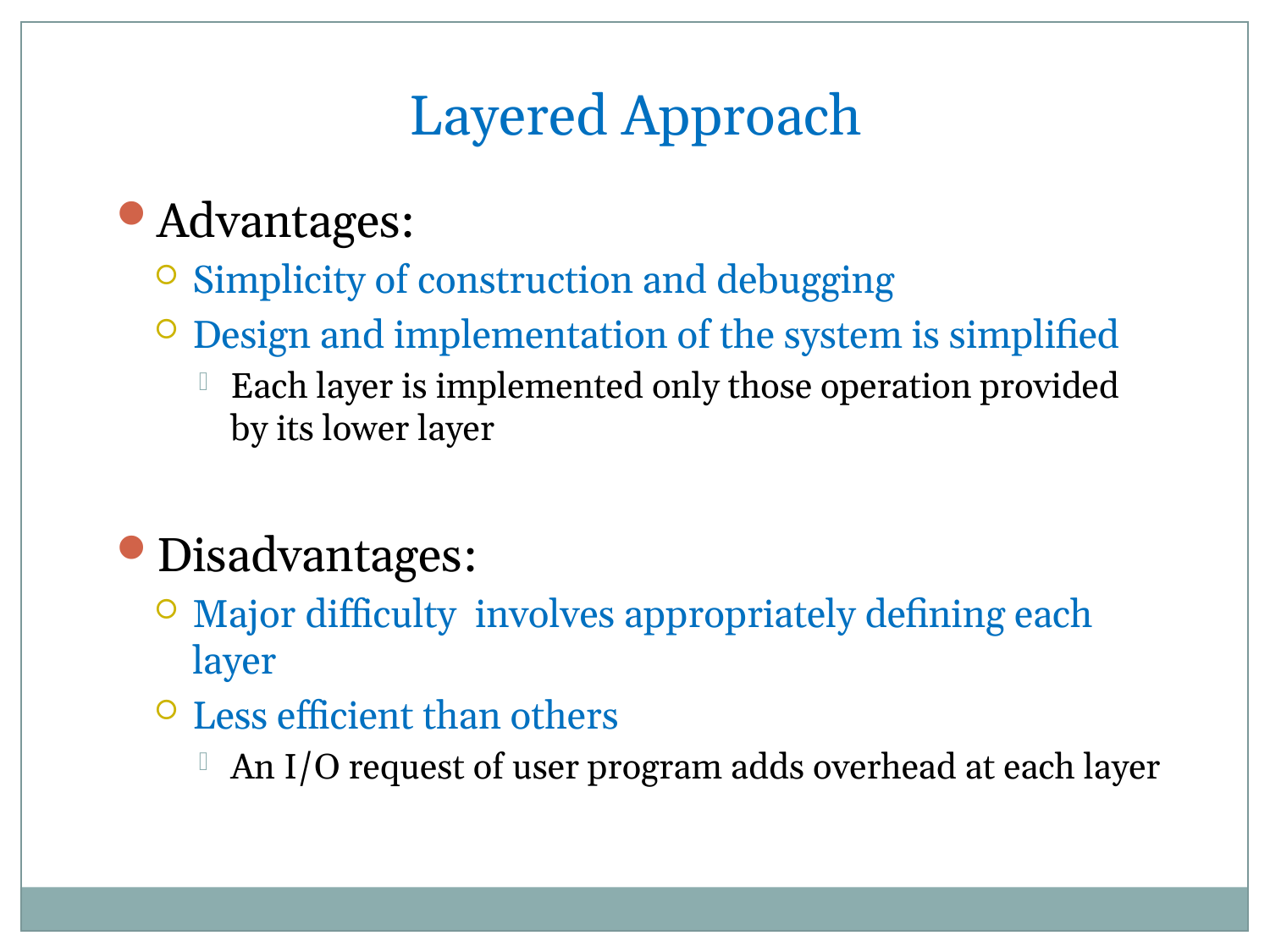

Layered Approach
Advantages:
Simplicity of construction and debugging
Design and implementation of the system is simplified
Each layer is implemented only those operation provided by its lower layer

Disadvantages:
Major difficulty  involves appropriately defining each layer
Less efficient than others
An I/O request of user program adds overhead at each layer